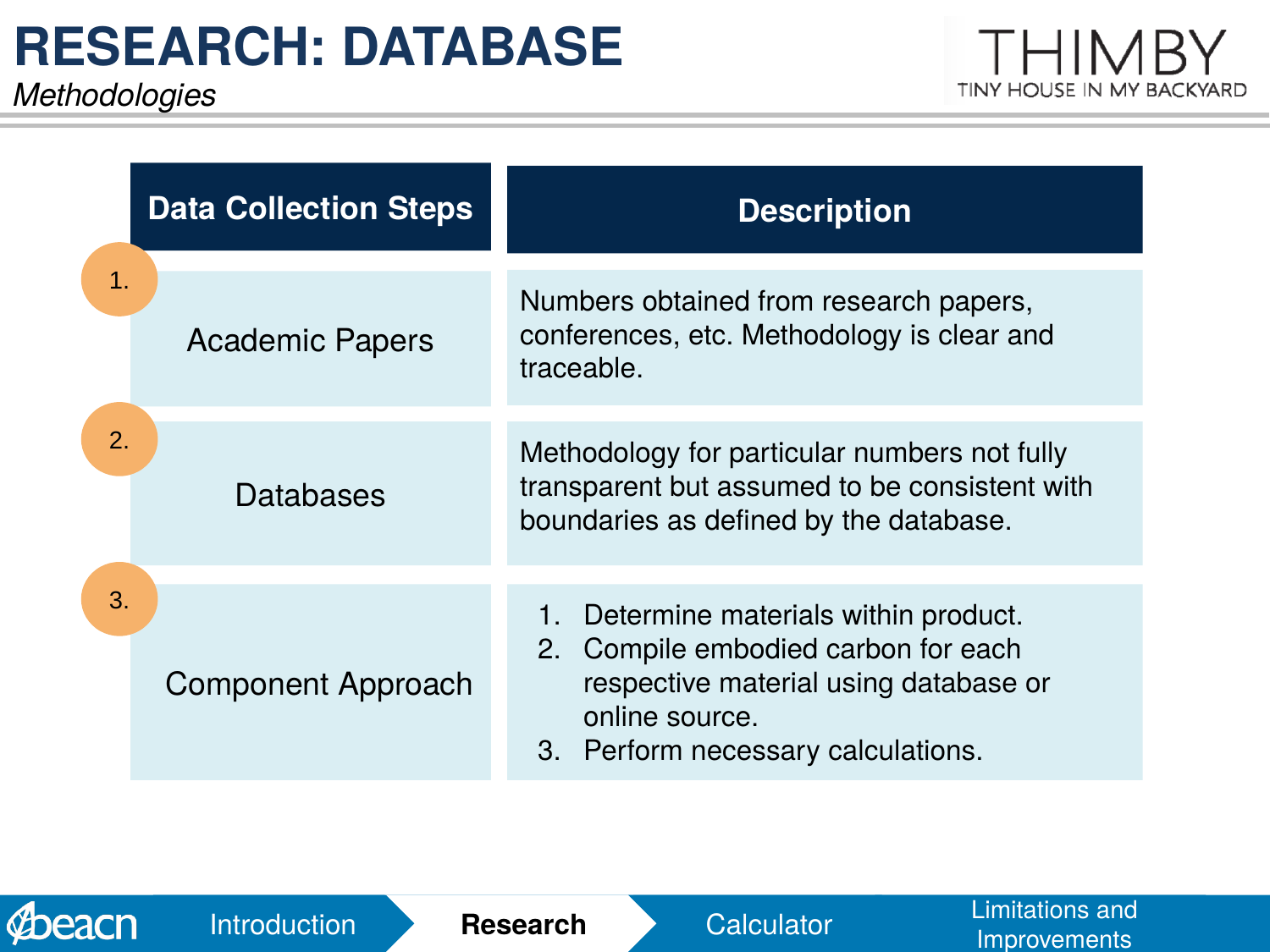

# Research: Database

Methodologies
Data Collection Steps
Description
1.
Numbers obtained from research papers, conferences, etc. Methodology is clear and traceable.
Academic Papers
2.
Methodology for particular numbers not fully transparent but assumed to be consistent with boundaries as defined by the database.
Databases
3.
  Component Approach
Determine materials within product.
Compile embodied carbon for each respective material using database or online source.
Perform necessary calculations.